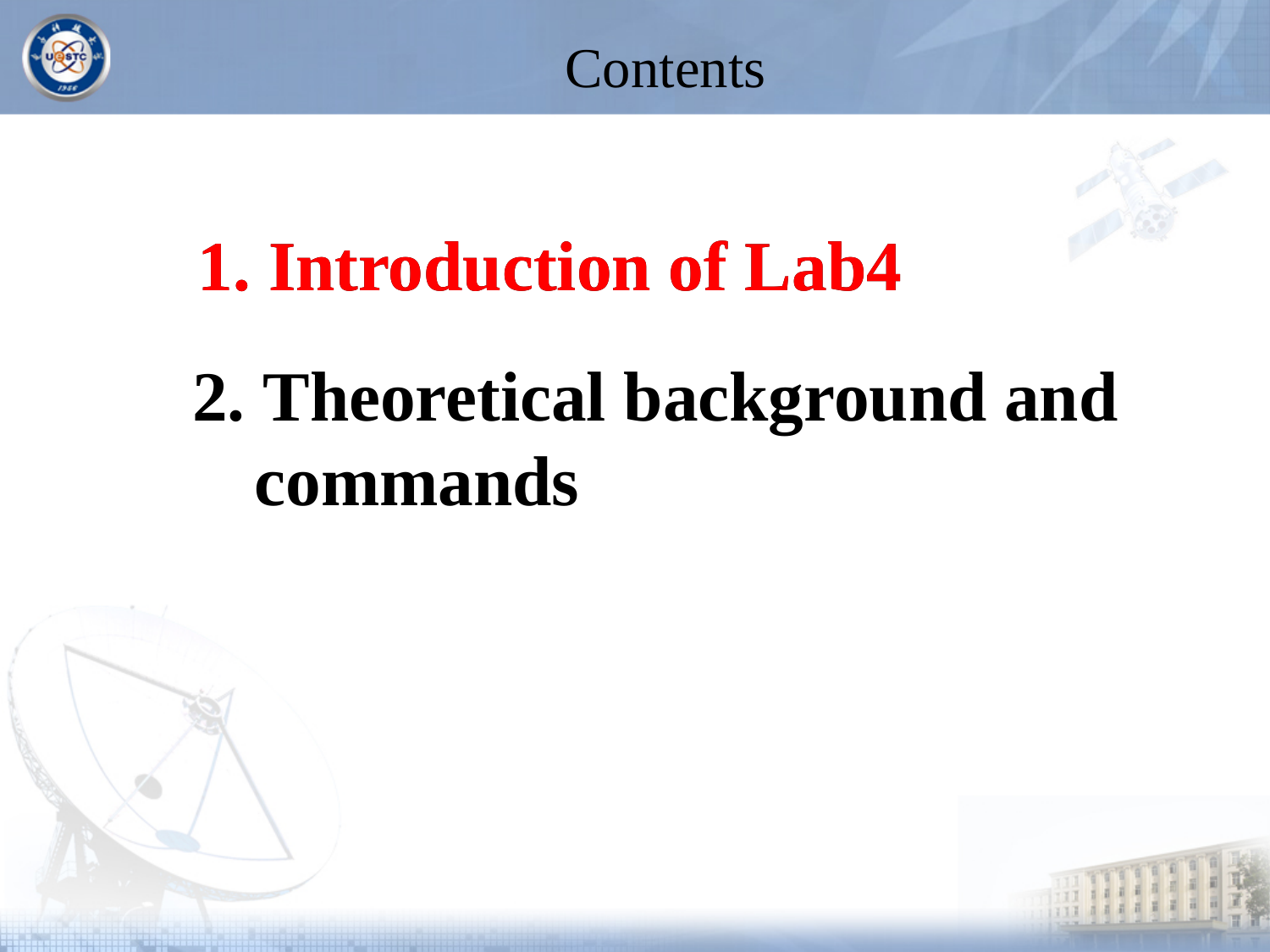

# Contents
1. Introduction of Lab4

1. Introduction of Lab4

2. Theoretical background and   commands